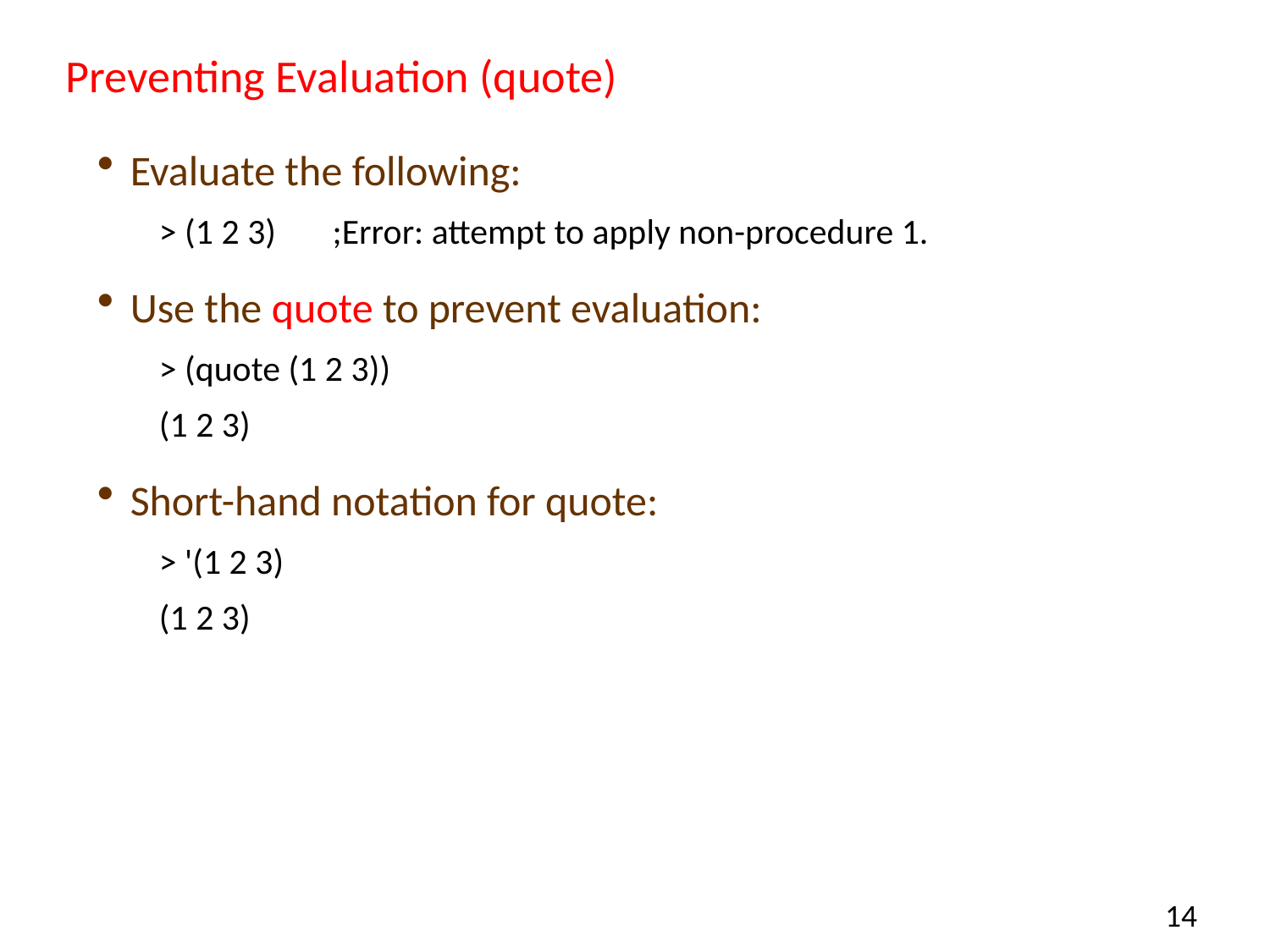

# Preventing Evaluation (quote)
Evaluate the following:
> (1 2 3)       ;Error: attempt to apply non-procedure 1.
Use the quote to prevent evaluation:
> (quote (1 2 3))
(1 2 3)
Short-hand notation for quote:
> '(1 2 3)
(1 2 3)

14